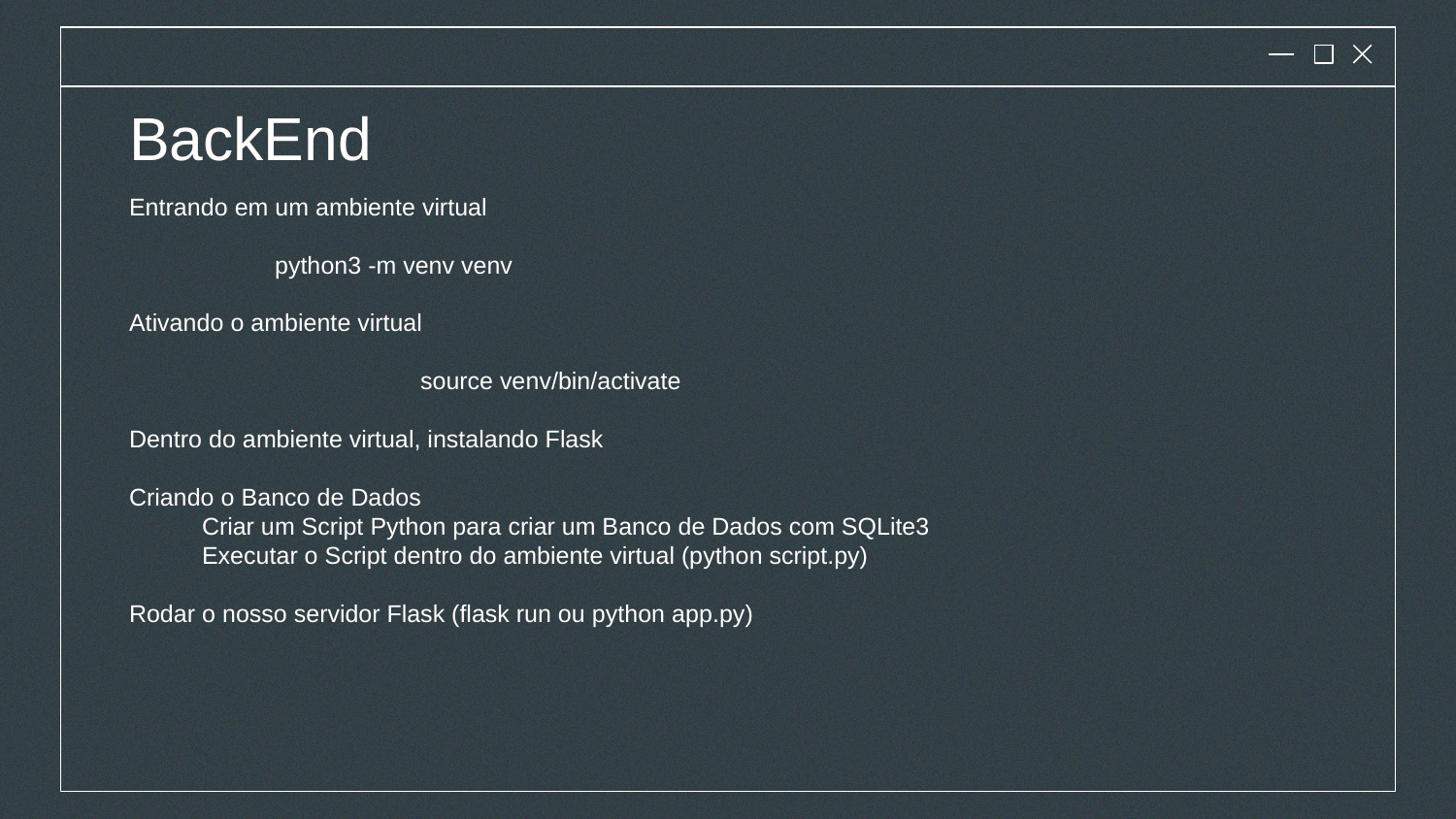

# BackEnd
Entrando em um ambiente virtual

python3 -m venv venv

Ativando o ambiente virtual

		source venv/bin/activate

Dentro do ambiente virtual, instalando Flask

Criando o Banco de Dados
Criar um Script Python para criar um Banco de Dados com SQLite3
Executar o Script dentro do ambiente virtual (python script.py)

Rodar o nosso servidor Flask (flask run ou python app.py)